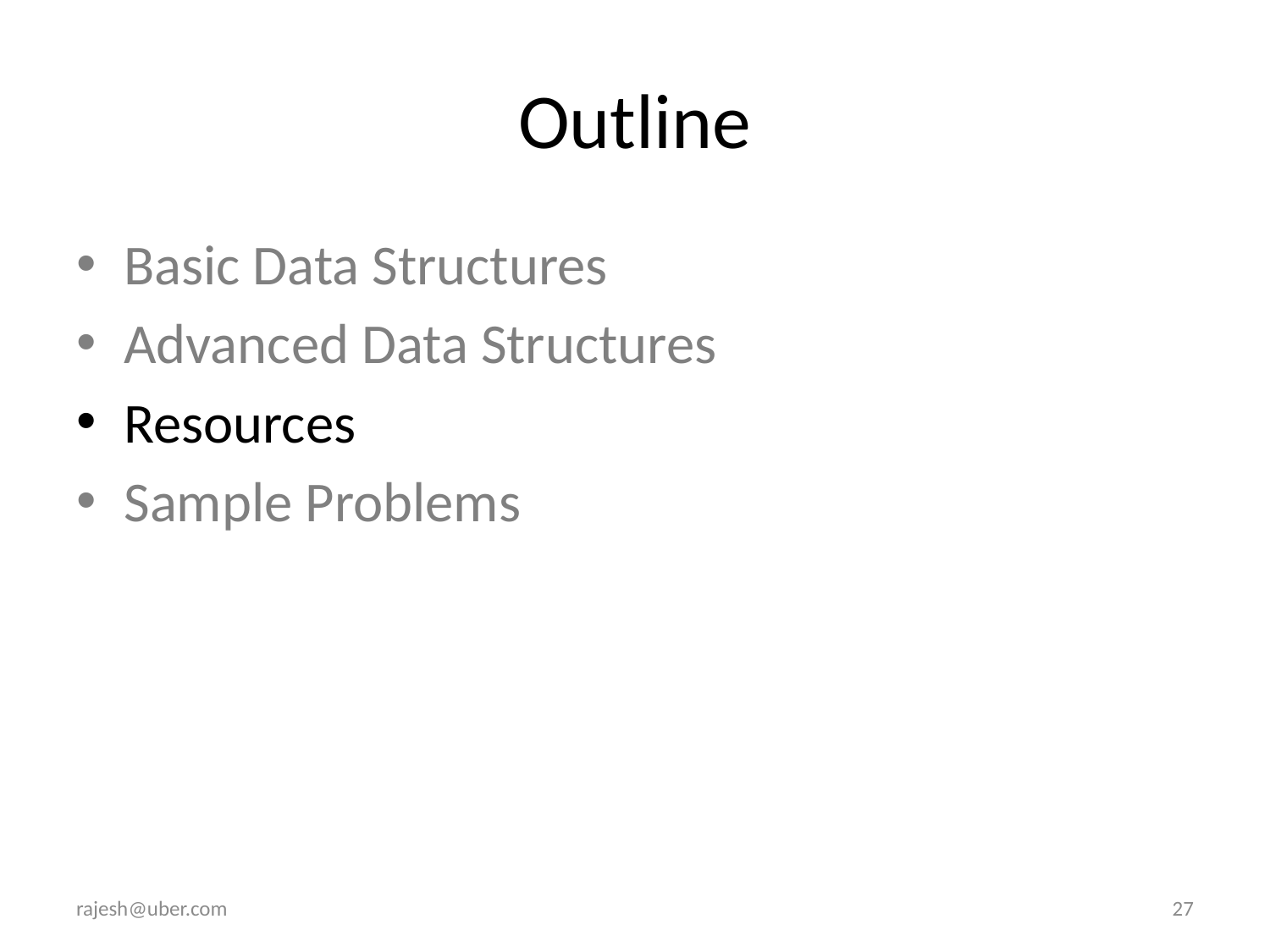

# Outline
Basic Data Structures
Advanced Data Structures
Resources
Sample Problems
rajesh@uber.com
27